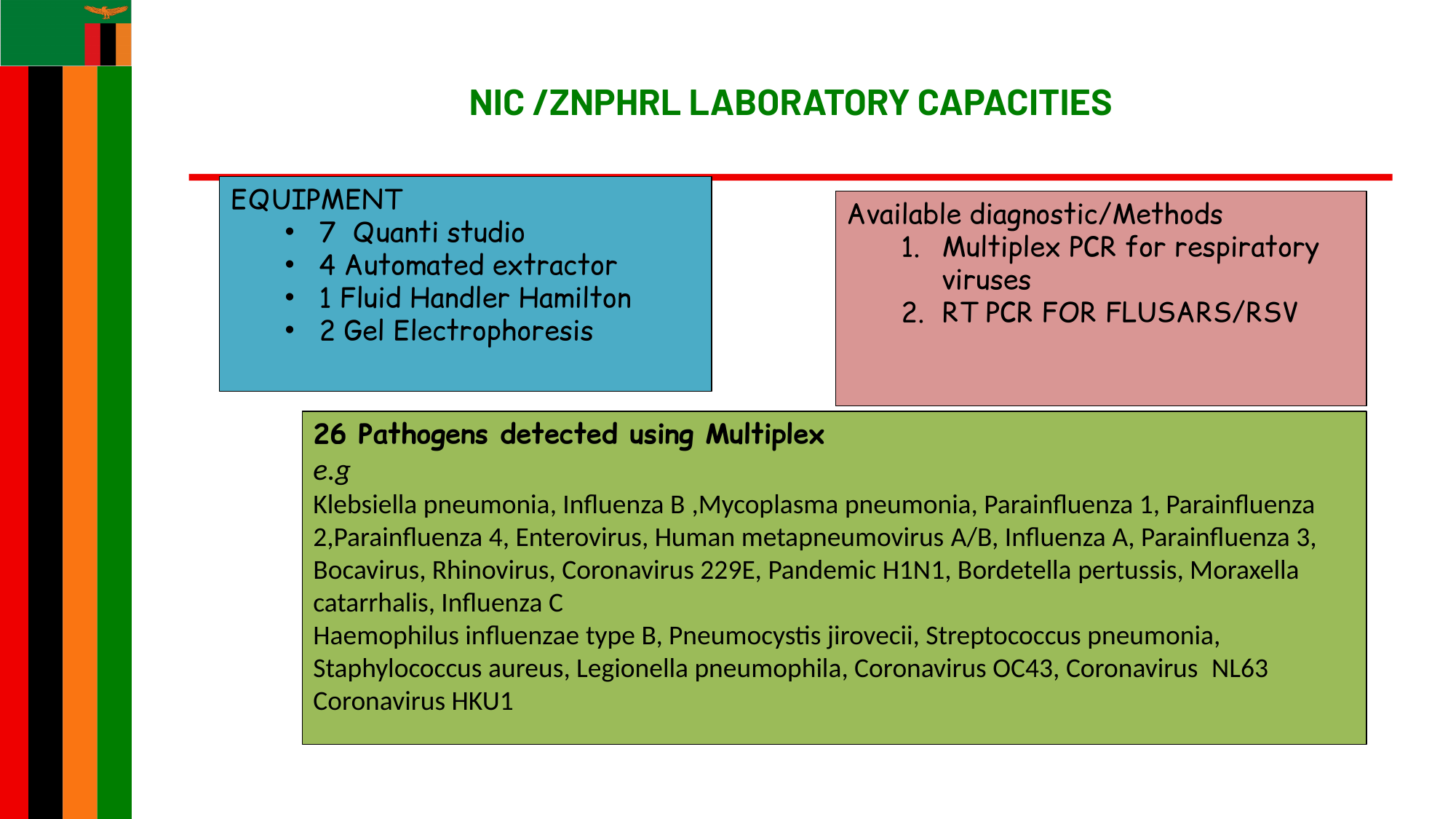

# NIC /ZNPHRL LABORATORY CAPACITIES
EQUIPMENT
7  Quanti studio
4 Automated extractor
1 Fluid Handler Hamilton
2 Gel Electrophoresis

Available diagnostic/Methods
Multiplex PCR for respiratory viruses
RT PCR FOR FLUSARS/RSV

26 Pathogens detected using Multiplex
e.g
Klebsiella pneumonia, Influenza B ,Mycoplasma pneumonia, Parainfluenza 1, Parainfluenza 2,Parainfluenza 4, Enterovirus, Human metapneumovirus A/B, Influenza A, Parainfluenza 3, Bocavirus, Rhinovirus, Coronavirus 229E, Pandemic H1N1, Bordetella pertussis, Moraxella catarrhalis, Influenza C
Haemophilus influenzae type B, Pneumocystis jirovecii, Streptococcus pneumonia, Staphylococcus aureus, Legionella pneumophila, Coronavirus OC43, Coronavirus  NL63 Coronavirus HKU1